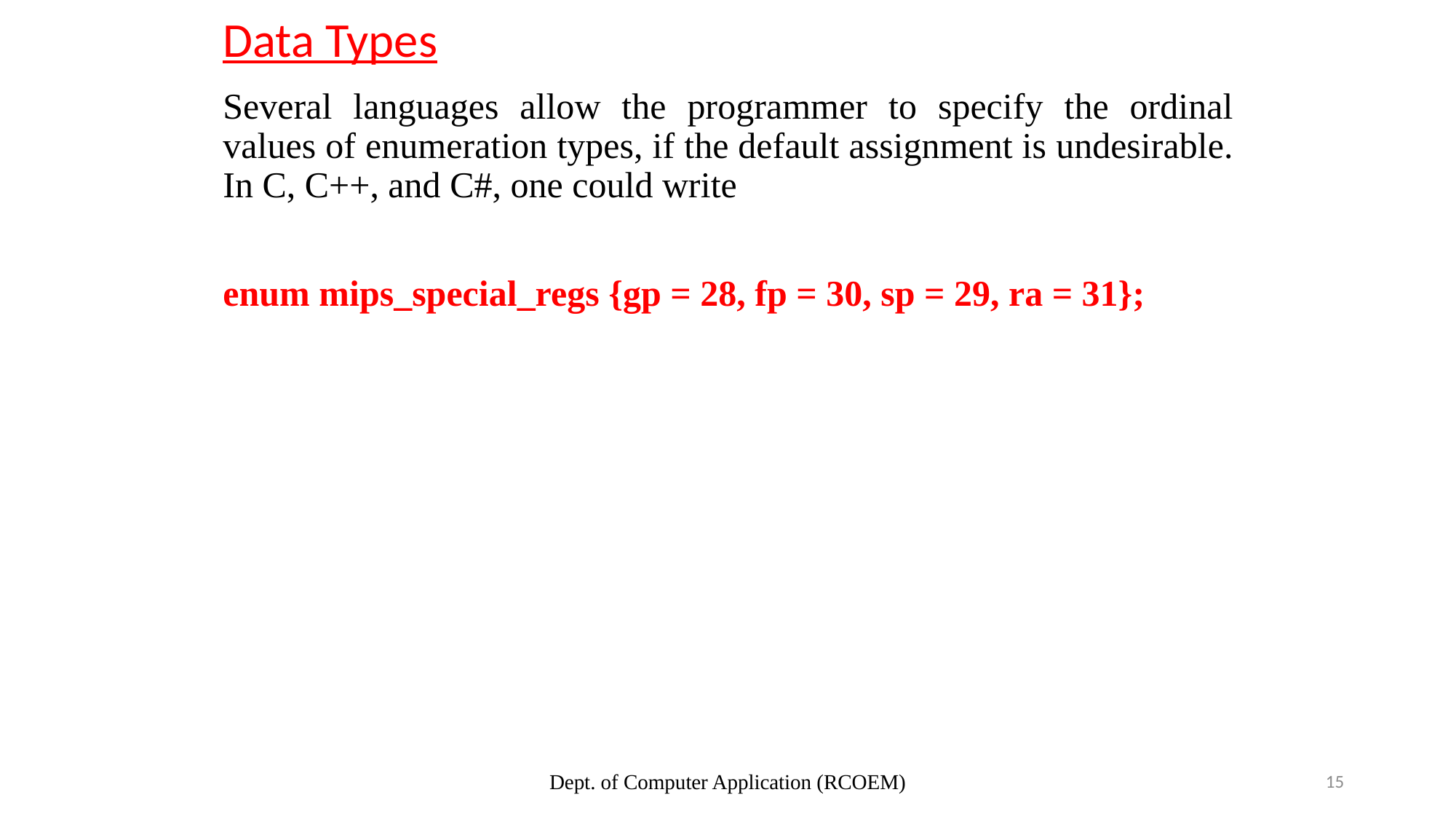

# Data Types
Several languages allow the programmer to specify the ordinal values of enumeration types, if the default assignment is undesirable. In C, C++, and C#, one could write

enum mips_special_regs {gp = 28, fp = 30, sp = 29, ra = 31};

Dept. of Computer Application (RCOEM)
15